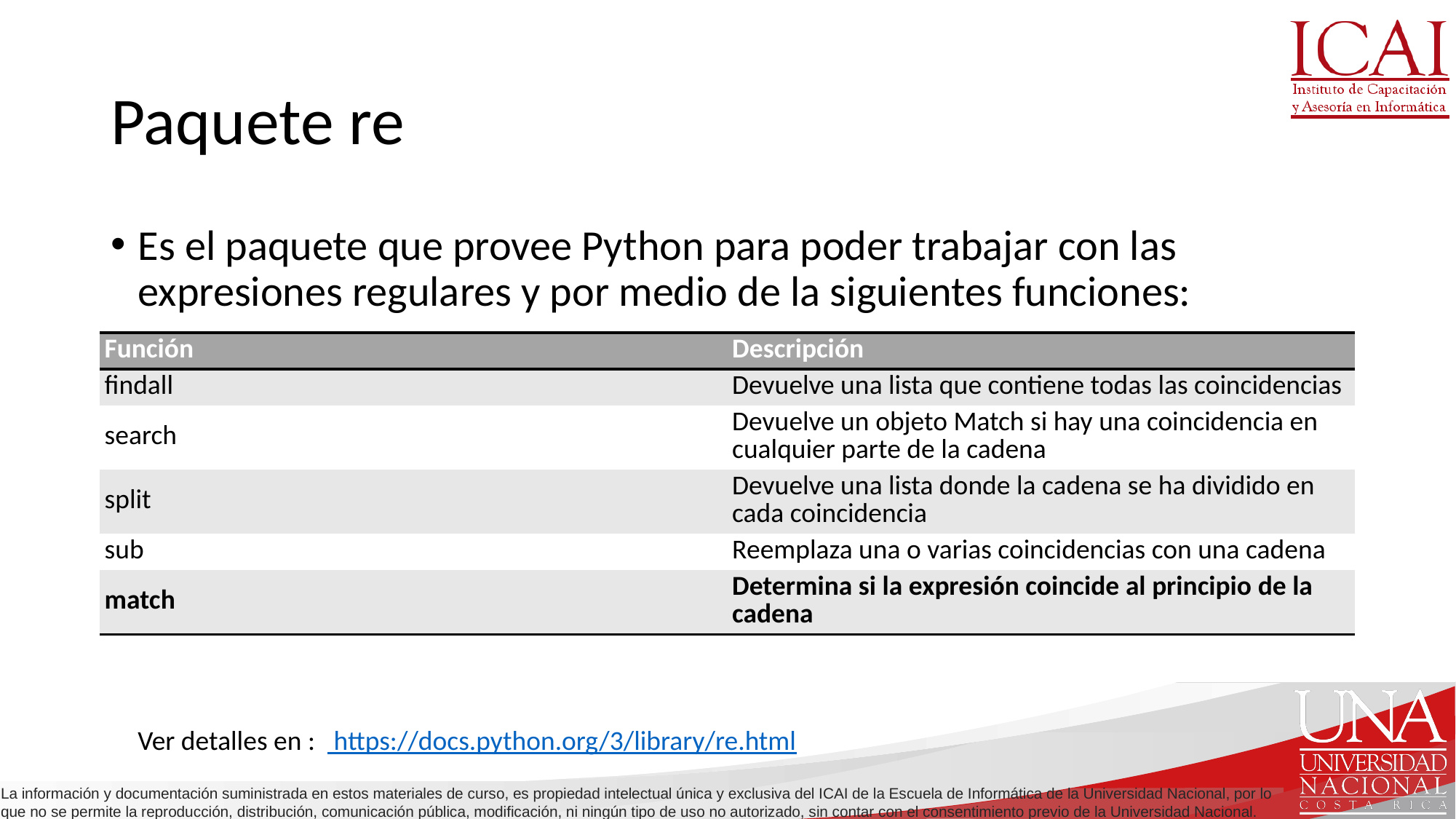

# Paquete re
Es el paquete que provee Python para poder trabajar con las expresiones regulares y por medio de la siguientes funciones:
| Función | Descripción |
| --- | --- |
| findall | Devuelve una lista que contiene todas las coincidencias |
| search | Devuelve un objeto Match si hay una coincidencia en cualquier parte de la cadena |
| split | Devuelve una lista donde la cadena se ha dividido en cada coincidencia |
| sub | Reemplaza una o varias coincidencias con una cadena |
| match | Determina si la expresión coincide al principio de la cadena |
Ver detalles en :   https://docs.python.org/3/library/re.html